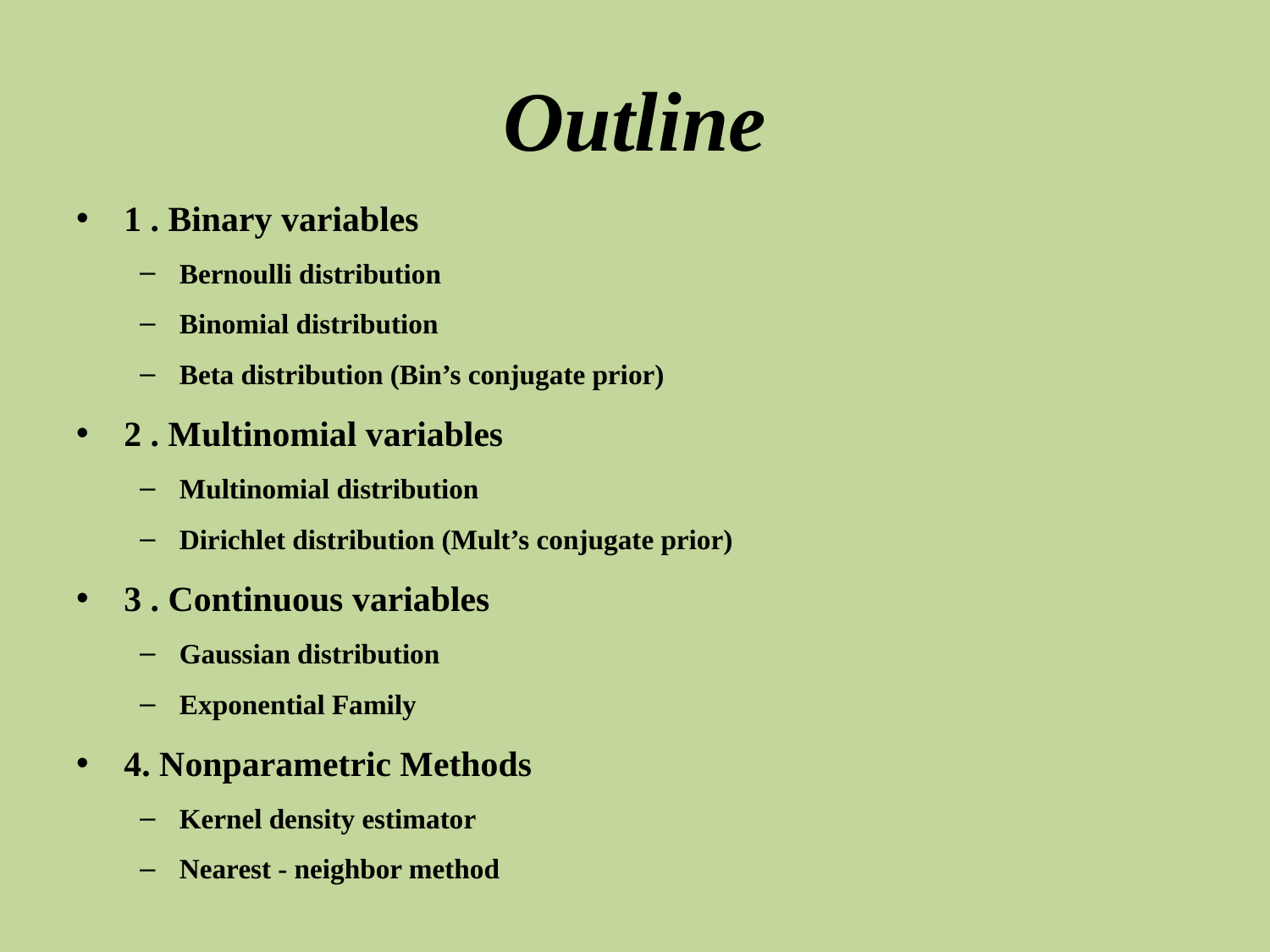

# Outline
1 . Binary variables
Bernoulli distribution
Binomial distribution
Beta distribution (Bin’s conjugate prior)
2 . Multinomial variables
Multinomial distribution
Dirichlet distribution (Mult’s conjugate prior)
3 . Continuous variables
Gaussian distribution
Exponential Family
4. Nonparametric Methods
Kernel density estimator
Nearest - neighbor method